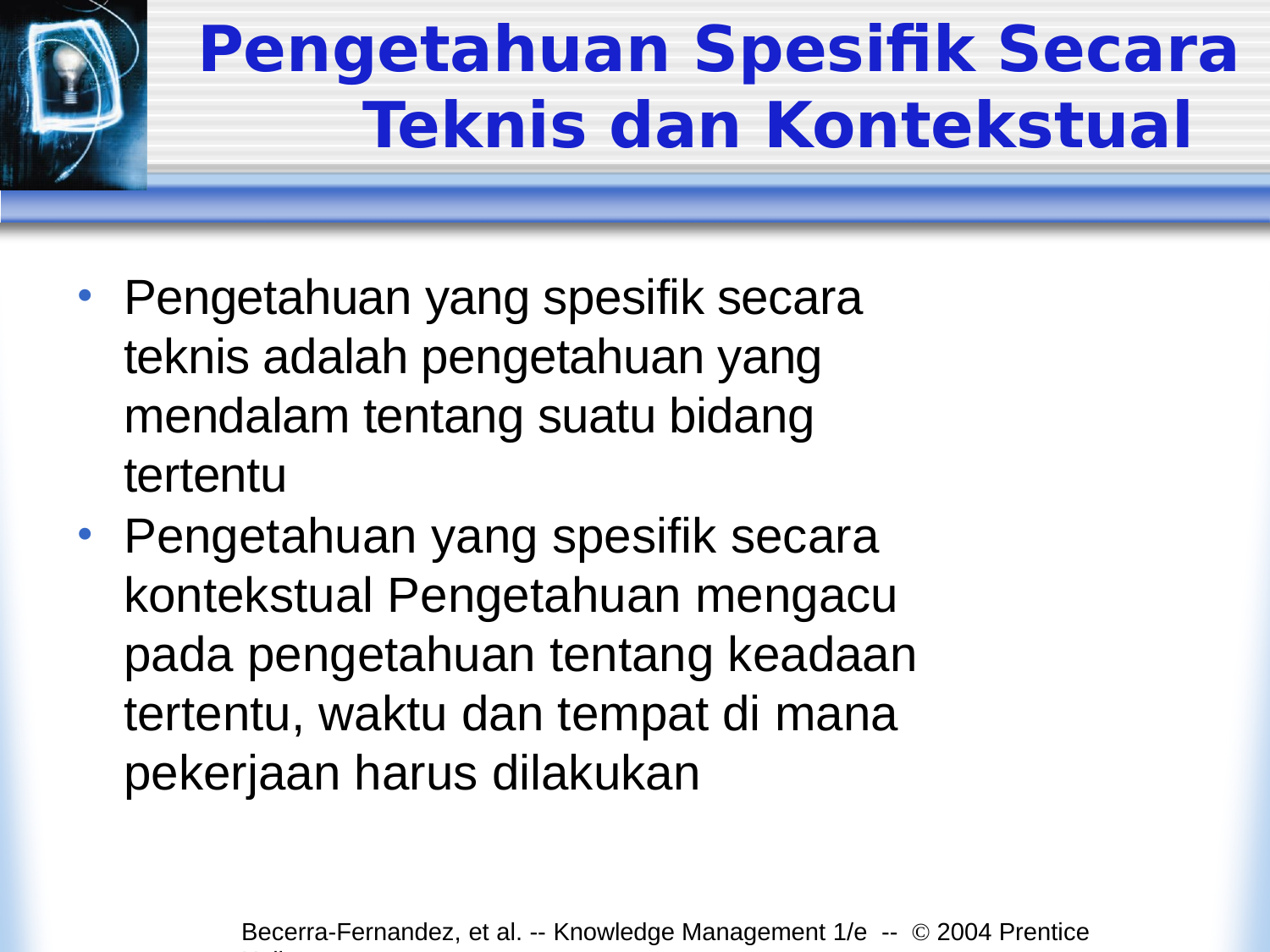

# Pengetahuan Spesifik Secara Teknis dan Kontekstual
Pengetahuan yang spesifik secara teknis adalah pengetahuan yang mendalam tentang suatu bidang tertentu
Pengetahuan yang spesifik secara kontekstual Pengetahuan mengacu pada pengetahuan tentang keadaan tertentu, waktu dan tempat di mana pekerjaan harus dilakukan
Becerra-Fernandez, et al. -- Knowledge Management 1/e -- © 2004 Prentice Hall